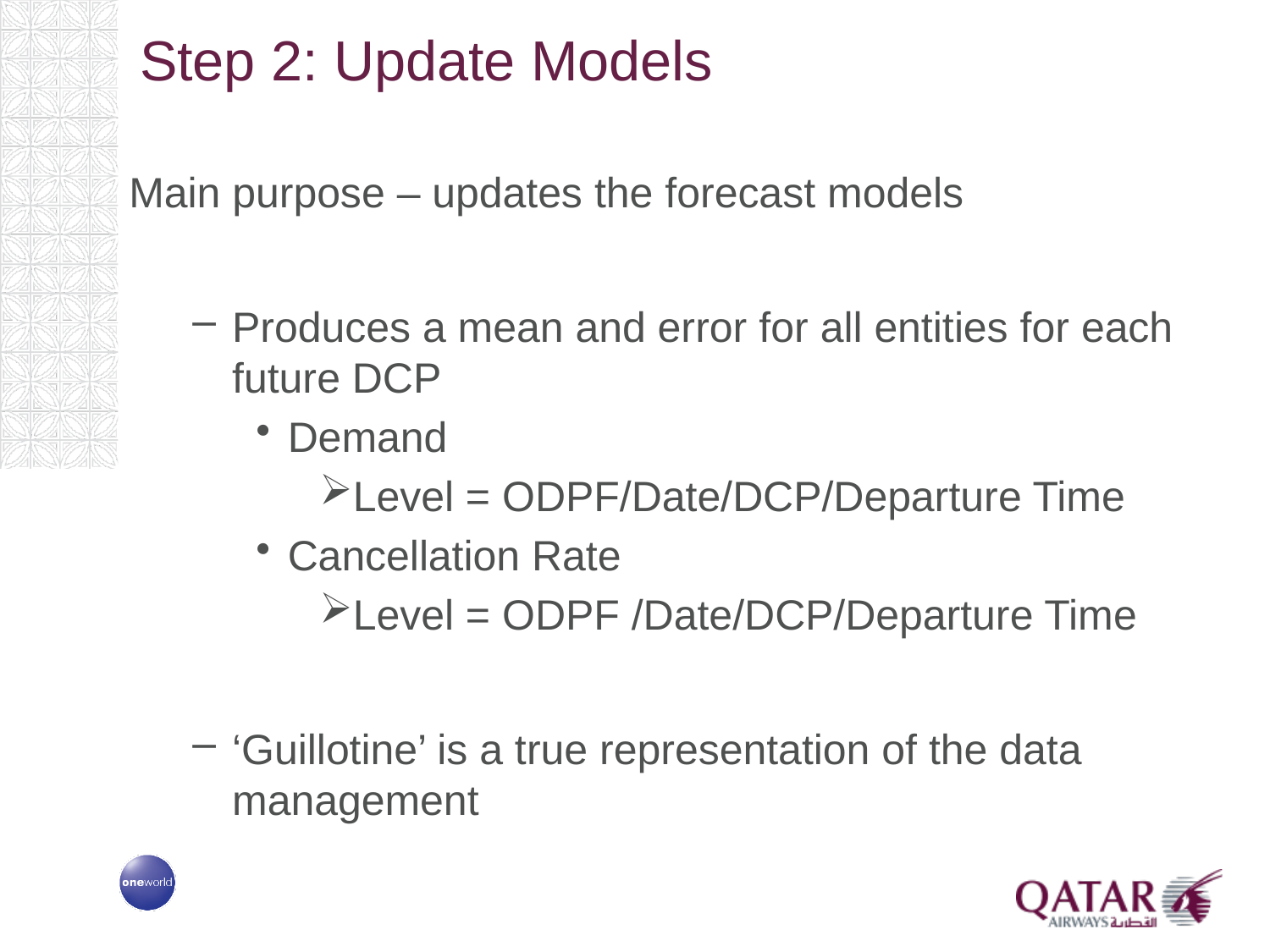

# Step 2: Update Models
Main purpose – updates the forecast models

Produces a mean and error for all entities for each future DCP
Demand
Level = ODPF/Date/DCP/Departure Time
Cancellation Rate
Level = ODPF /Date/DCP/Departure Time

‘Guillotine’ is a true representation of the data management